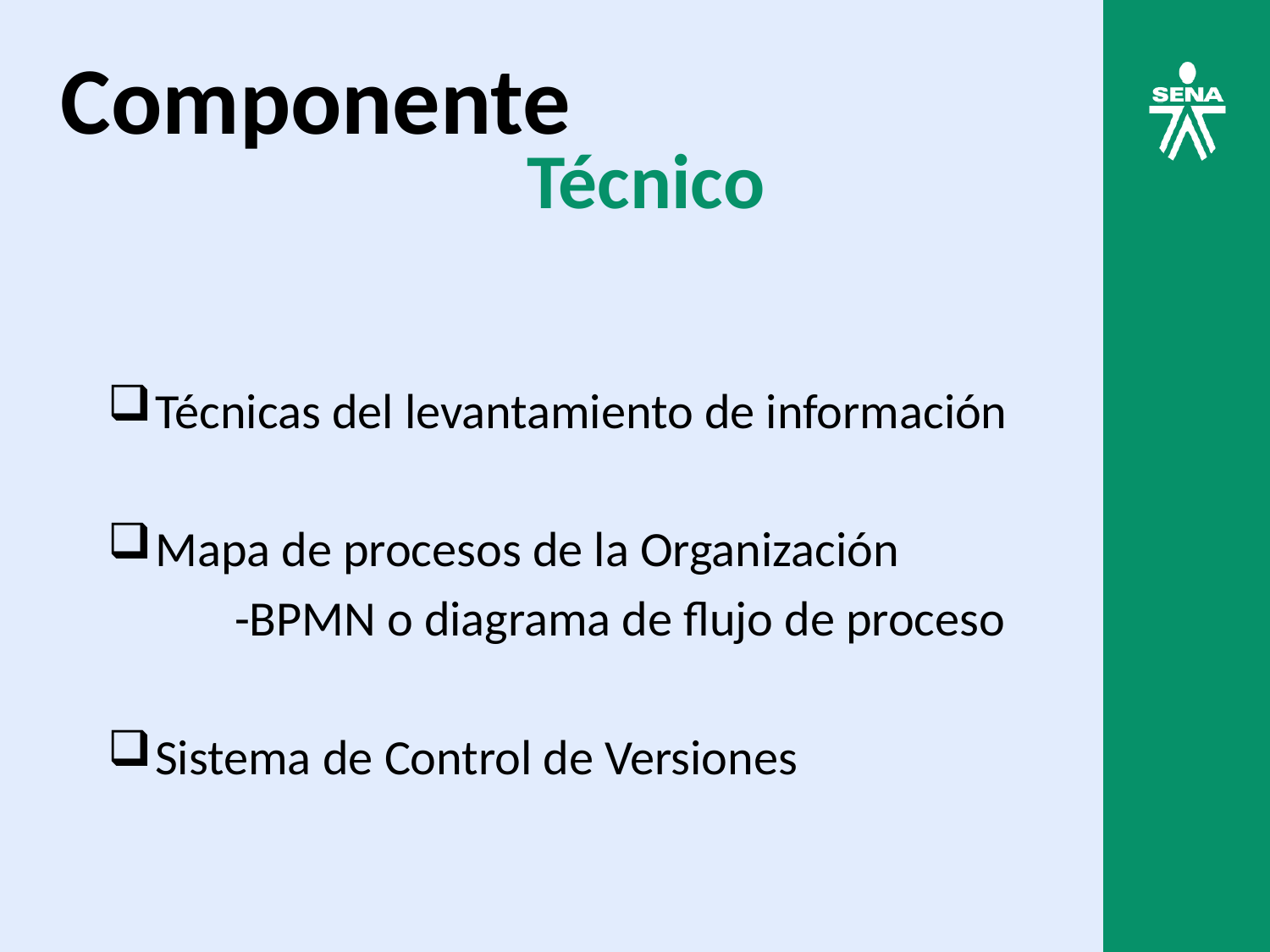

Componente
Técnico
Técnicas del levantamiento de información

Mapa de procesos de la Organización
	-BPMN o diagrama de flujo de proceso

Sistema de Control de Versiones